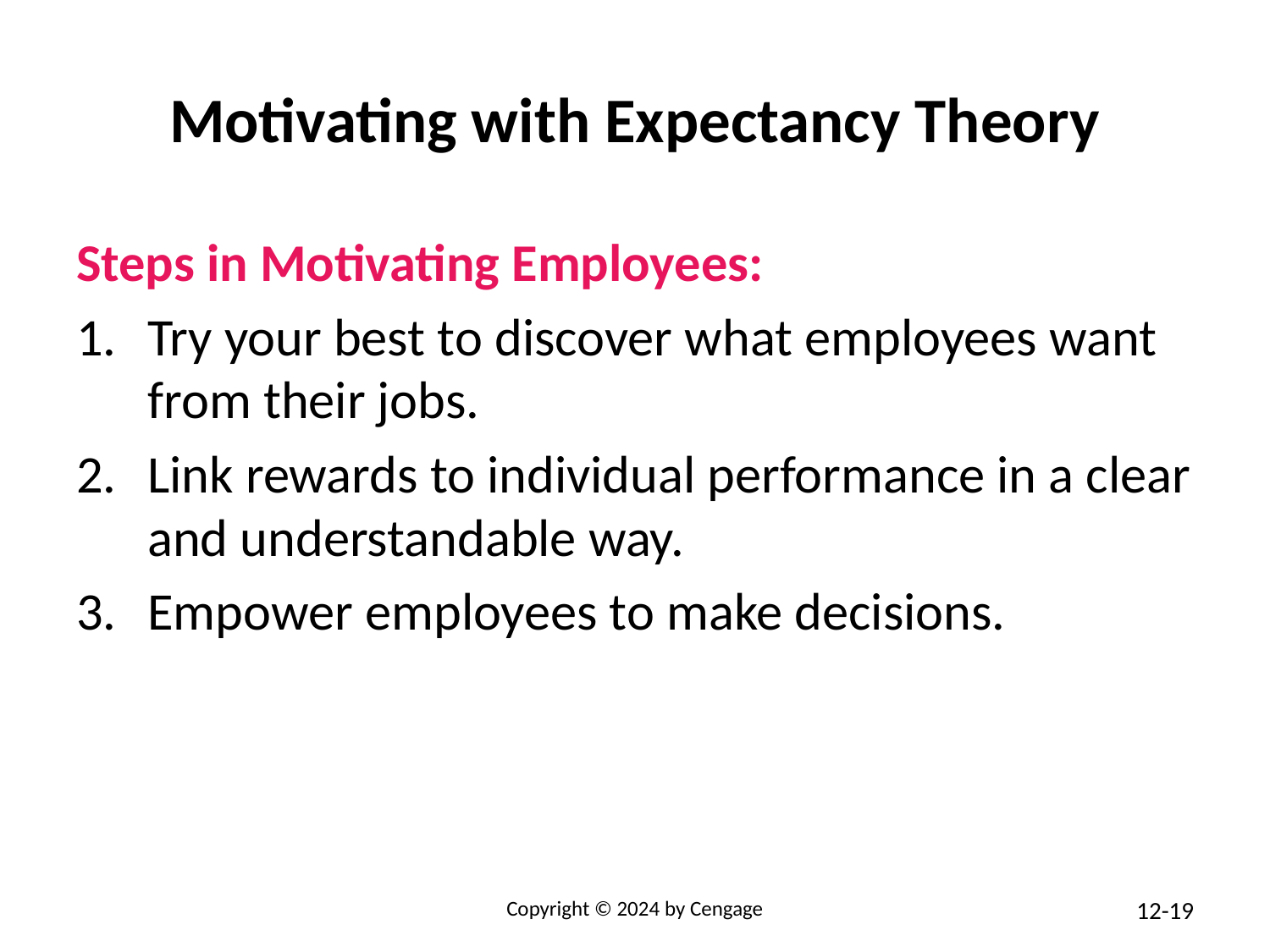

# Motivating with Expectancy Theory
Steps in Motivating Employees:
Try your best to discover what employees want from their jobs.
Link rewards to individual performance in a clear and understandable way.
Empower employees to make decisions.
Copyright © 2024 by Cengage
19
12-19